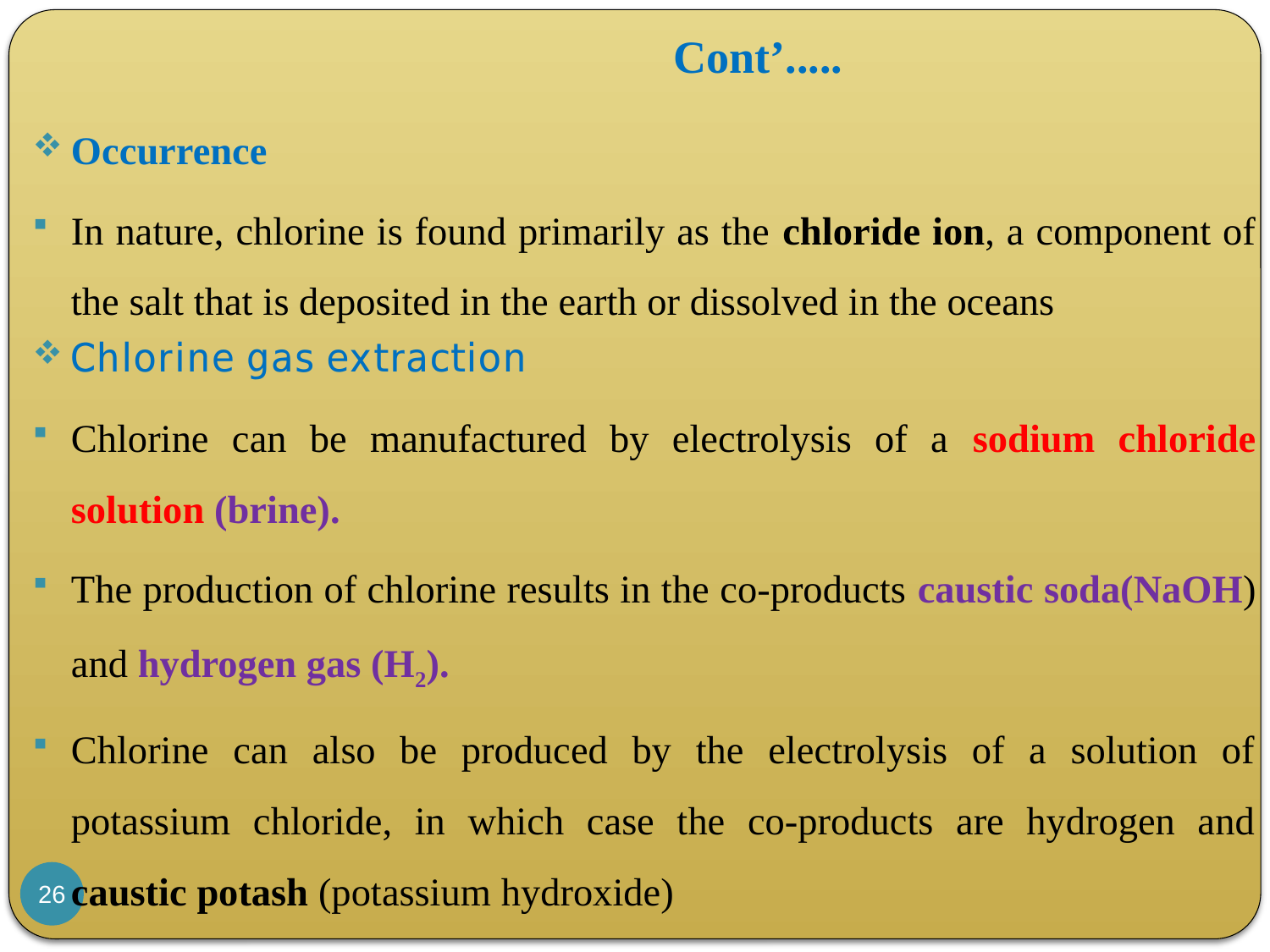

# Cont’.....
Occurrence
In nature, chlorine is found primarily as the chloride ion, a component of the salt that is deposited in the earth or dissolved in the oceans
Chlorine gas extraction
Chlorine can be manufactured by electrolysis of a sodium chloride solution (brine).
The production of chlorine results in the co-products caustic soda(NaOH) and hydrogen gas (H2).
Chlorine can also be produced by the electrolysis of a solution of potassium chloride, in which case the co-products are hydrogen and caustic potash (potassium hydroxide)

26